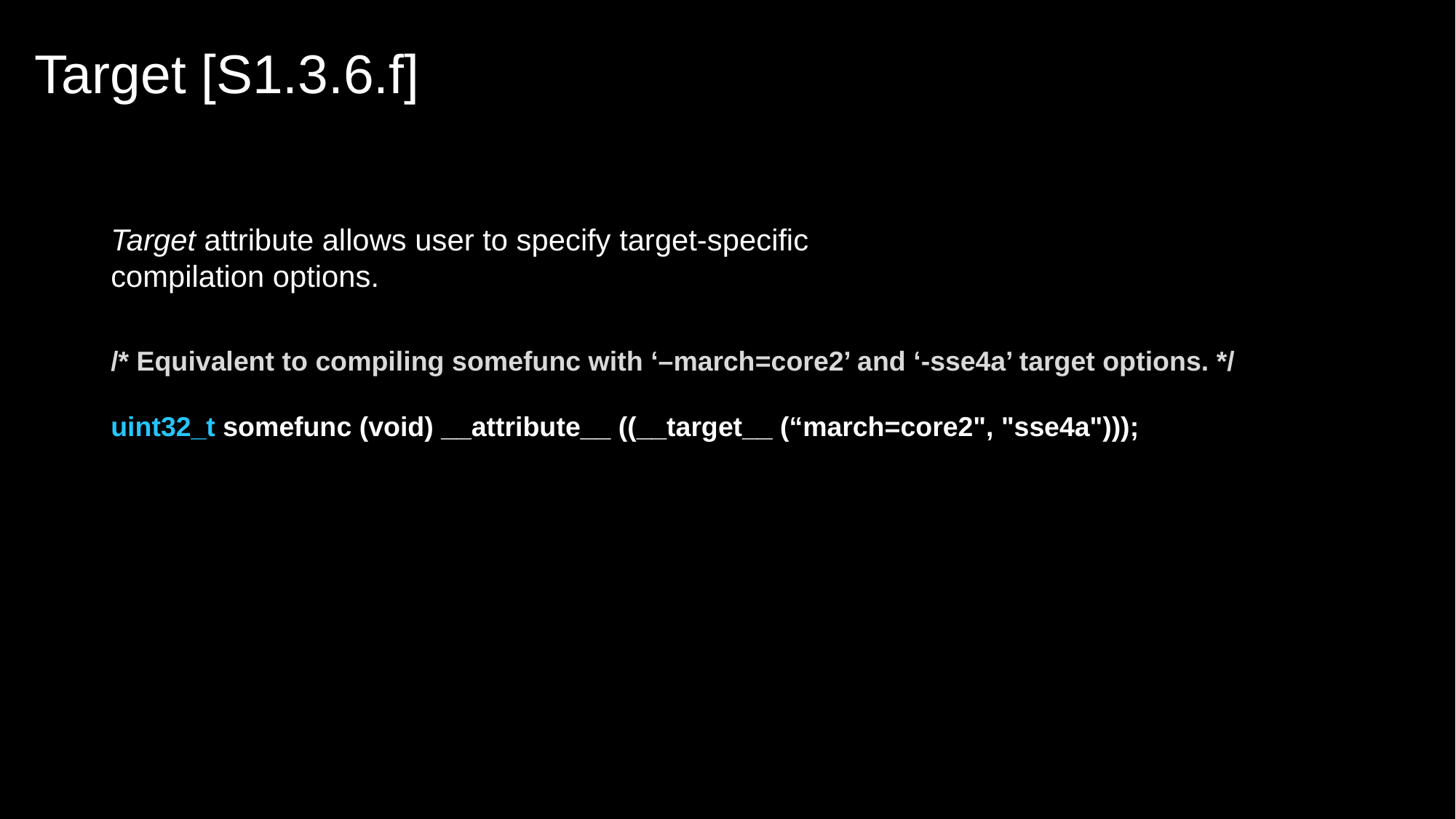

# Target [S1.3.6.f]
Target attribute allows user to specify target-specific compilation options.
/* Equivalent to compiling somefunc with ‘–march=core2’ and ‘-sse4a’ target options. */

uint32_t somefunc (void) __attribute__ ((__target__ (“march=core2", "sse4a")));